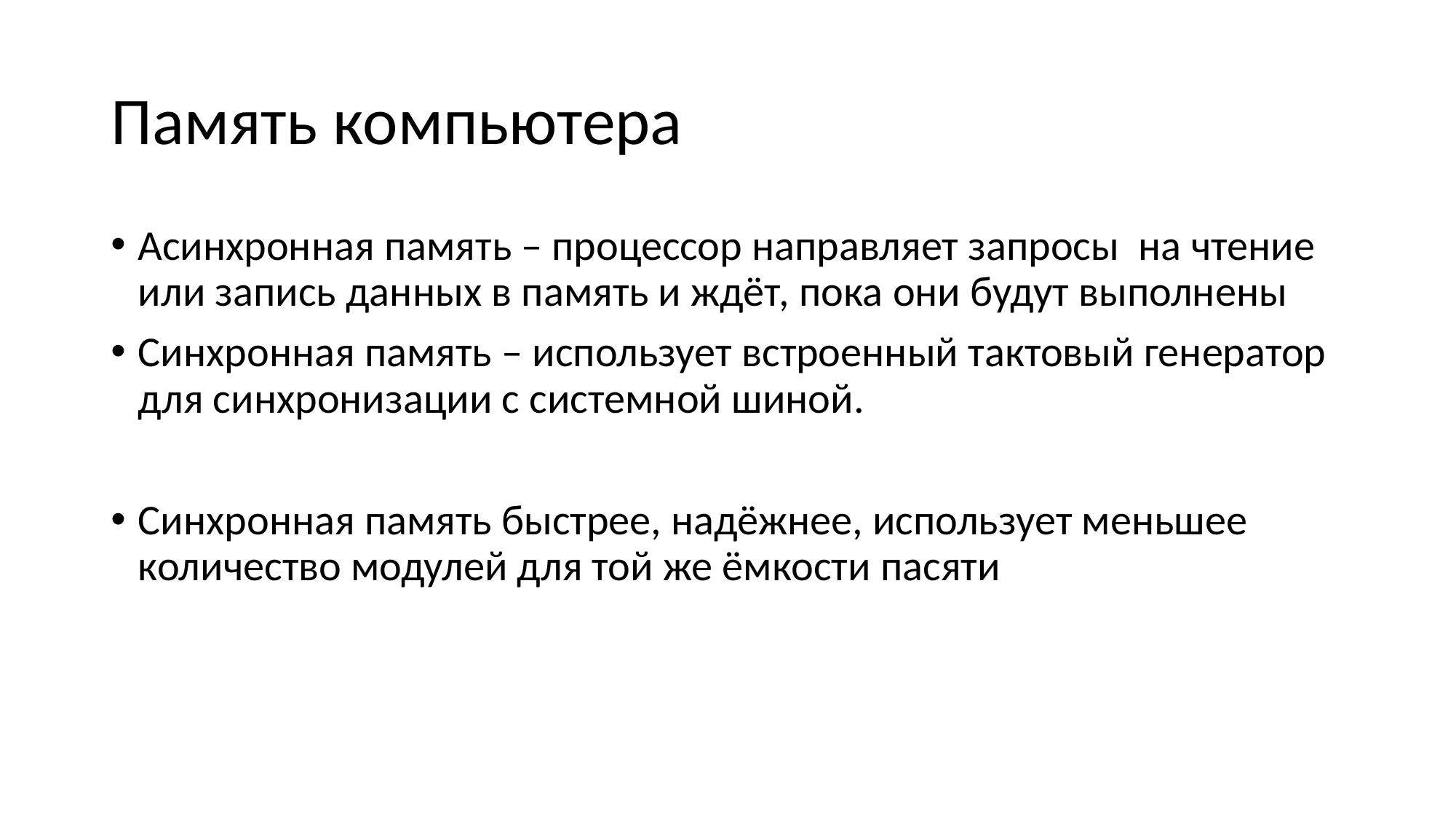

# Память компьютера
Асинхронная память – процессор направляет запросы  на чтение или запись данных в память и ждёт, пока они будут выполнены
Синхронная память – использует встроенный тактовый генератор для синхронизации с системной шиной.

Синхронная память быстрее, надёжнее, использует меньшее количество модулей для той же ёмкости пасяти